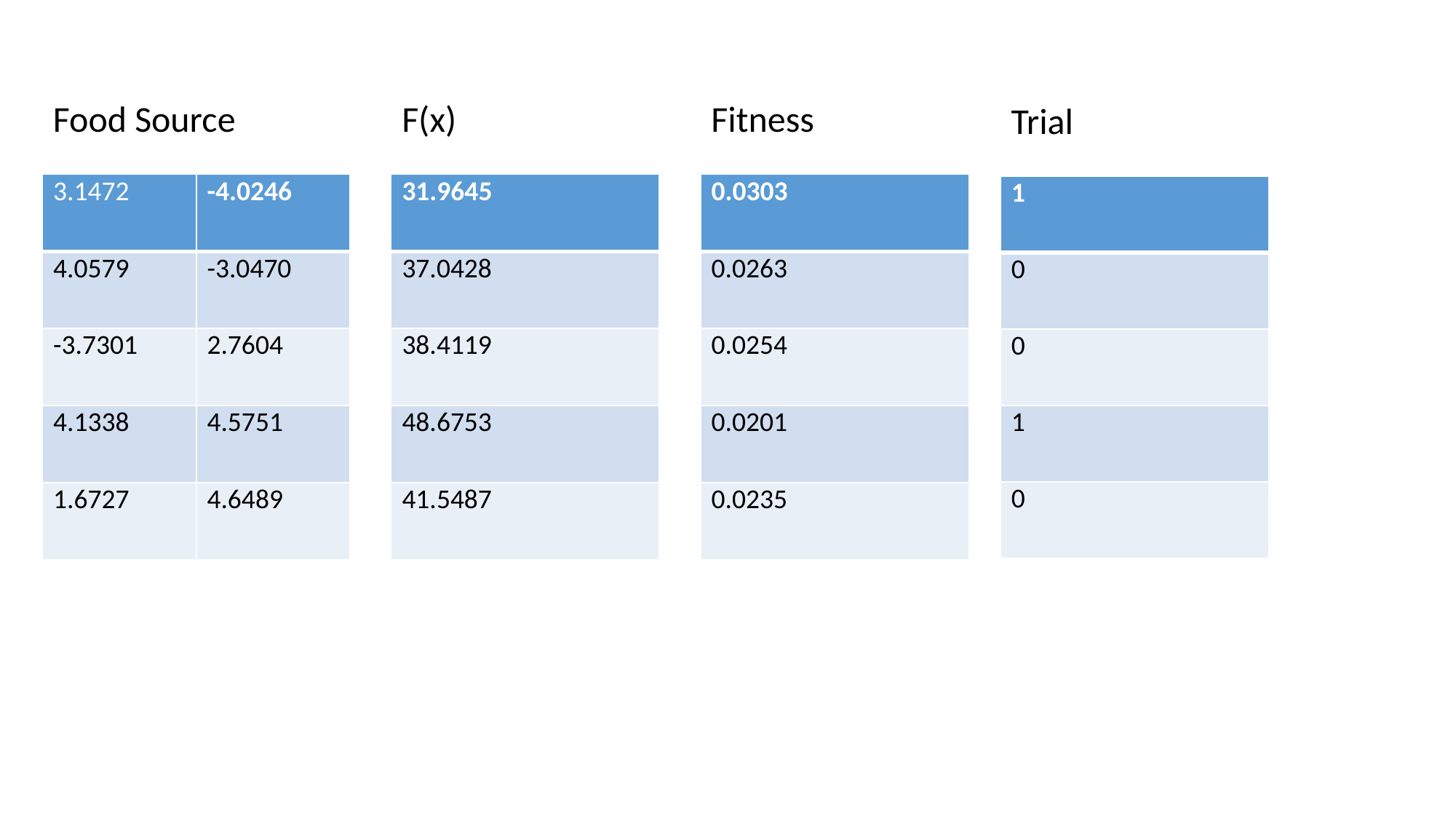

Food Source
Fitness
F(x)
Trial
| 3.1472 | -4.0246 |
| --- | --- |
| 4.0579 | -3.0470 |
| -3.7301 | 2.7604 |
| 4.1338 | 4.5751 |
| 1.6727 | 4.6489 |
| 31.9645 |
| --- |
| 37.0428 |
| 38.4119 |
| 48.6753 |
| 41.5487 |
| 0.0303 |
| --- |
| 0.0263 |
| 0.0254 |
| 0.0201 |
| 0.0235 |
| 1 |
| --- |
| 0 |
| 0 |
| 1 |
| 0 |